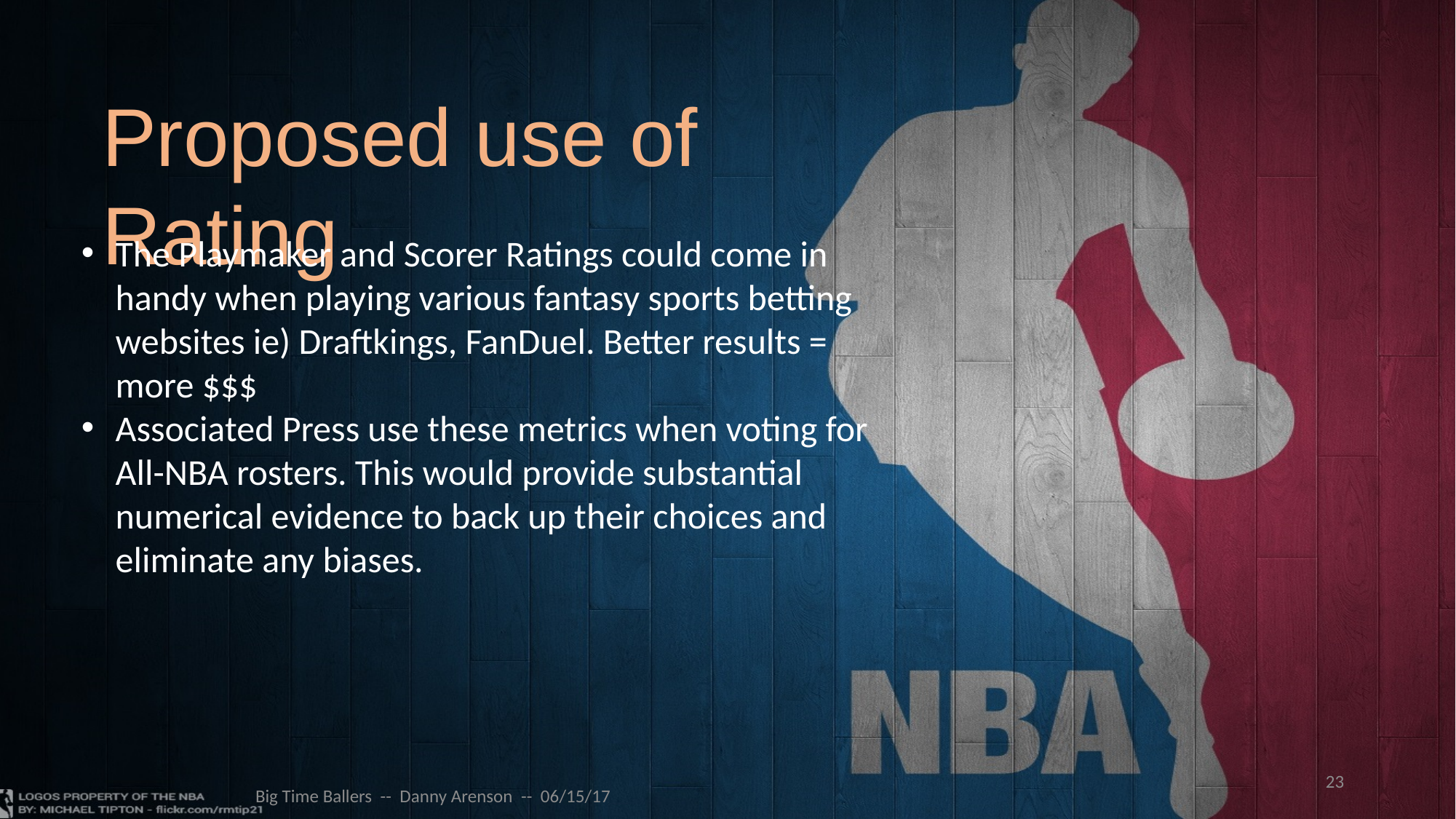

Proposed use of Rating

The Playmaker and Scorer Ratings could come in handy when playing various fantasy sports betting websites ie) Draftkings, FanDuel. Better results = more $$$
Associated Press use these metrics when voting for All-NBA rosters. This would provide substantial numerical evidence to back up their choices and eliminate any biases.
23
Big Time Ballers  --  Danny Arenson  --  06/15/17